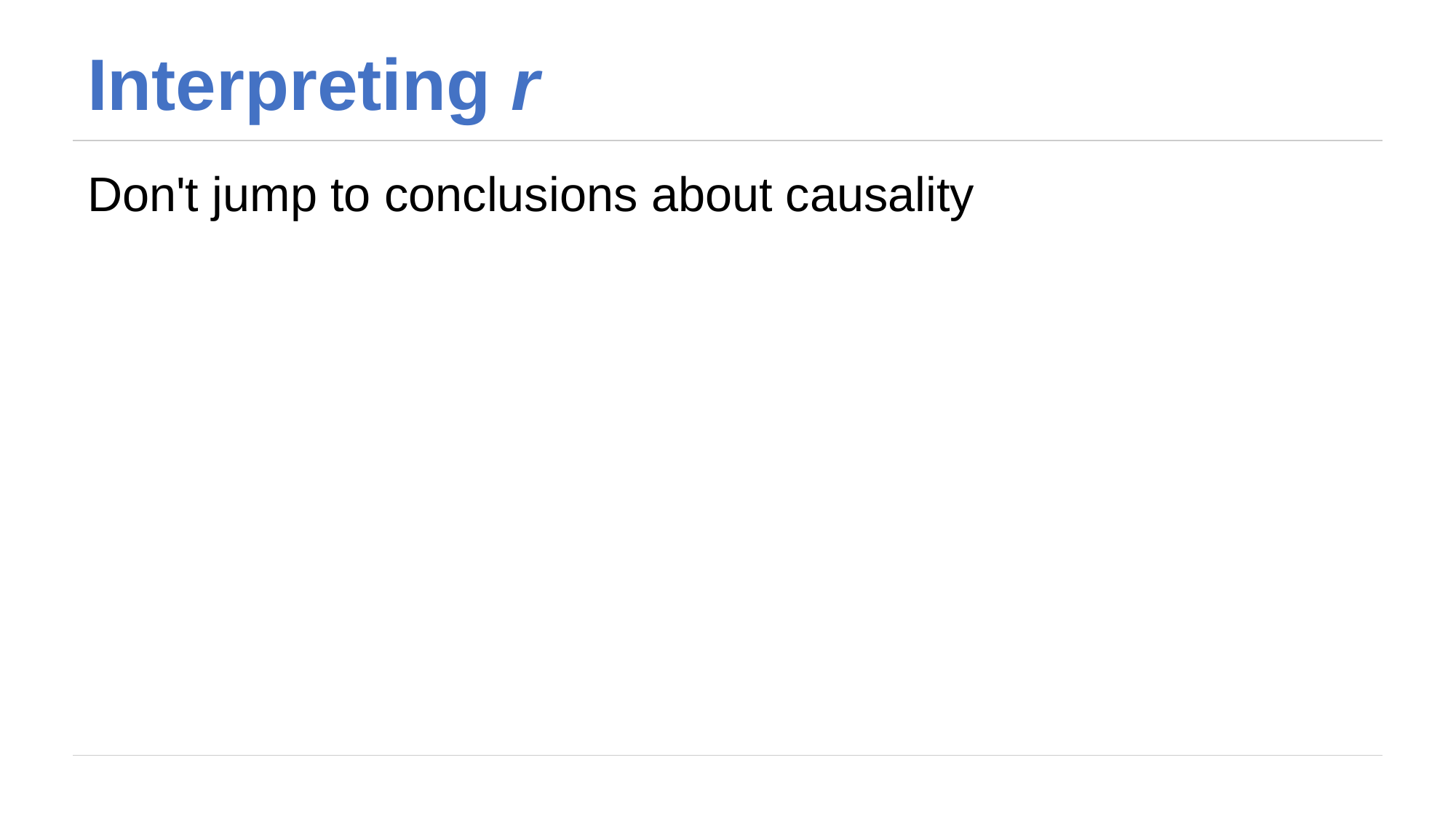

# Interpreting r
Don't jump to conclusions about causality